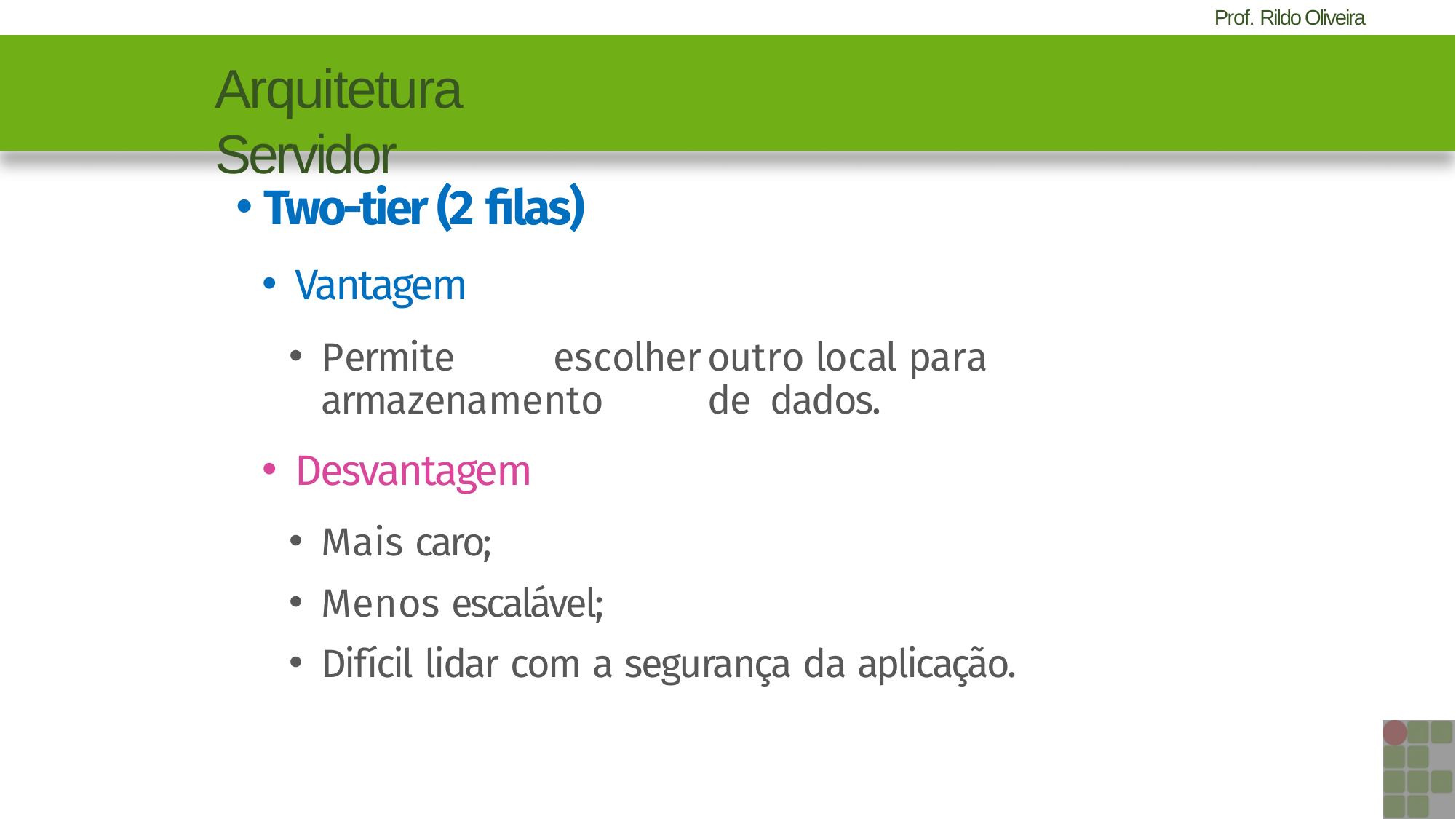

# Arquitetura Servidor
Two-tier (2 filas)
Vantagem
Permite	escolher	outro	local	para	armazenamento	de  dados.
Desvantagem
Mais caro;
Menos escalável;
Difícil lidar com a segurança da aplicação.